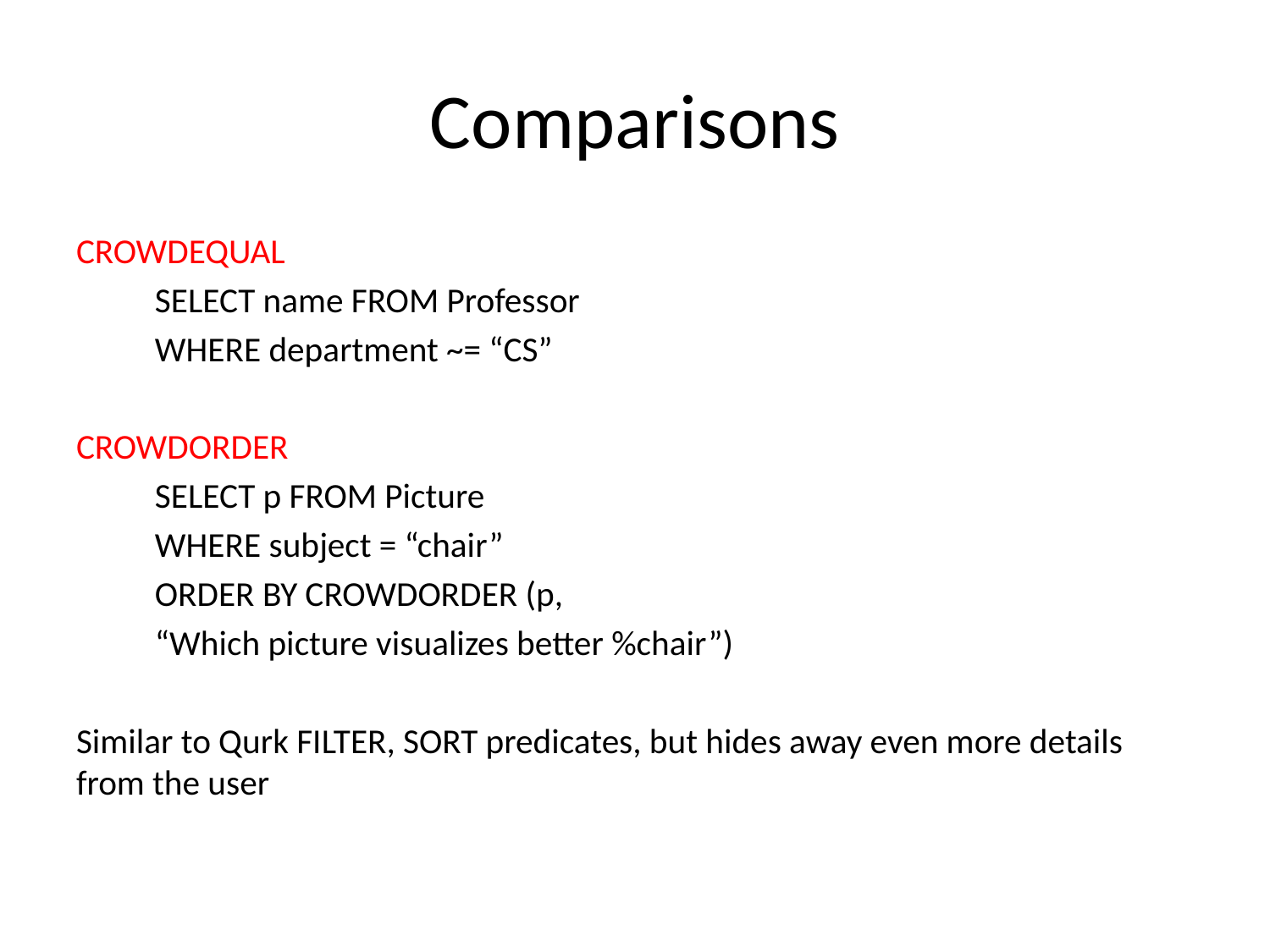

# Comparisons
CROWDEQUAL
	SELECT name FROM Professor
	WHERE department ~= “CS”

CROWDORDER
	SELECT p FROM Picture
	WHERE subject = “chair”
	ORDER BY CROWDORDER (p,
	“Which picture visualizes better %chair”)

Similar to Qurk FILTER, SORT predicates, but hides away even more details from the user